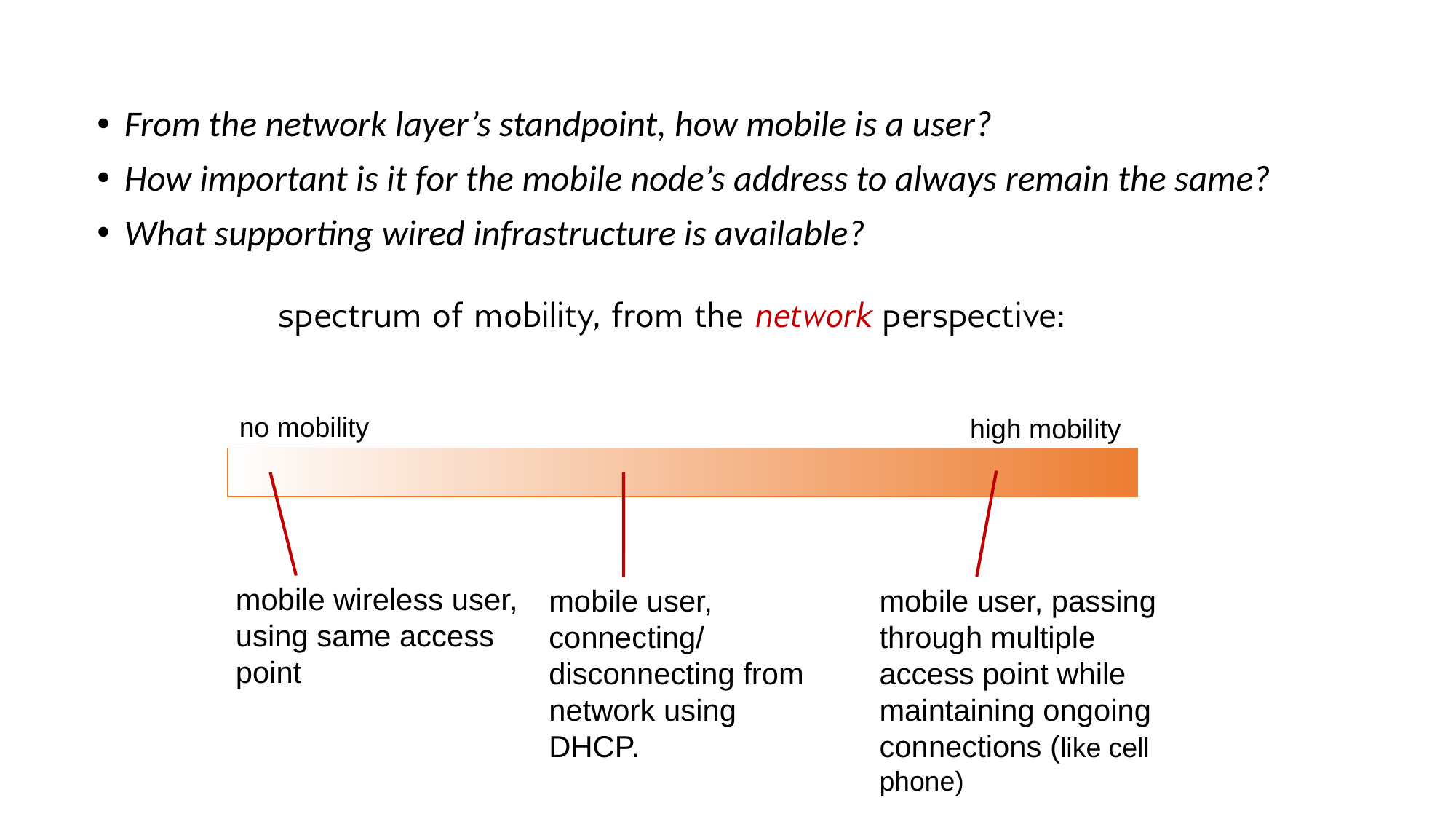

From the network layer’s standpoint, how mobile is a user?
How important is it for the mobile node’s address to always remain the same?
What supporting wired infrastructure is available?

spectrum of mobility, from the network perspective:
no mobility
high mobility

mobile wireless user,
using same access
point
mobile user, passing through multiple access point while maintaining ongoing connections (like cell phone)
mobile user, connecting/ disconnecting from network using DHCP.